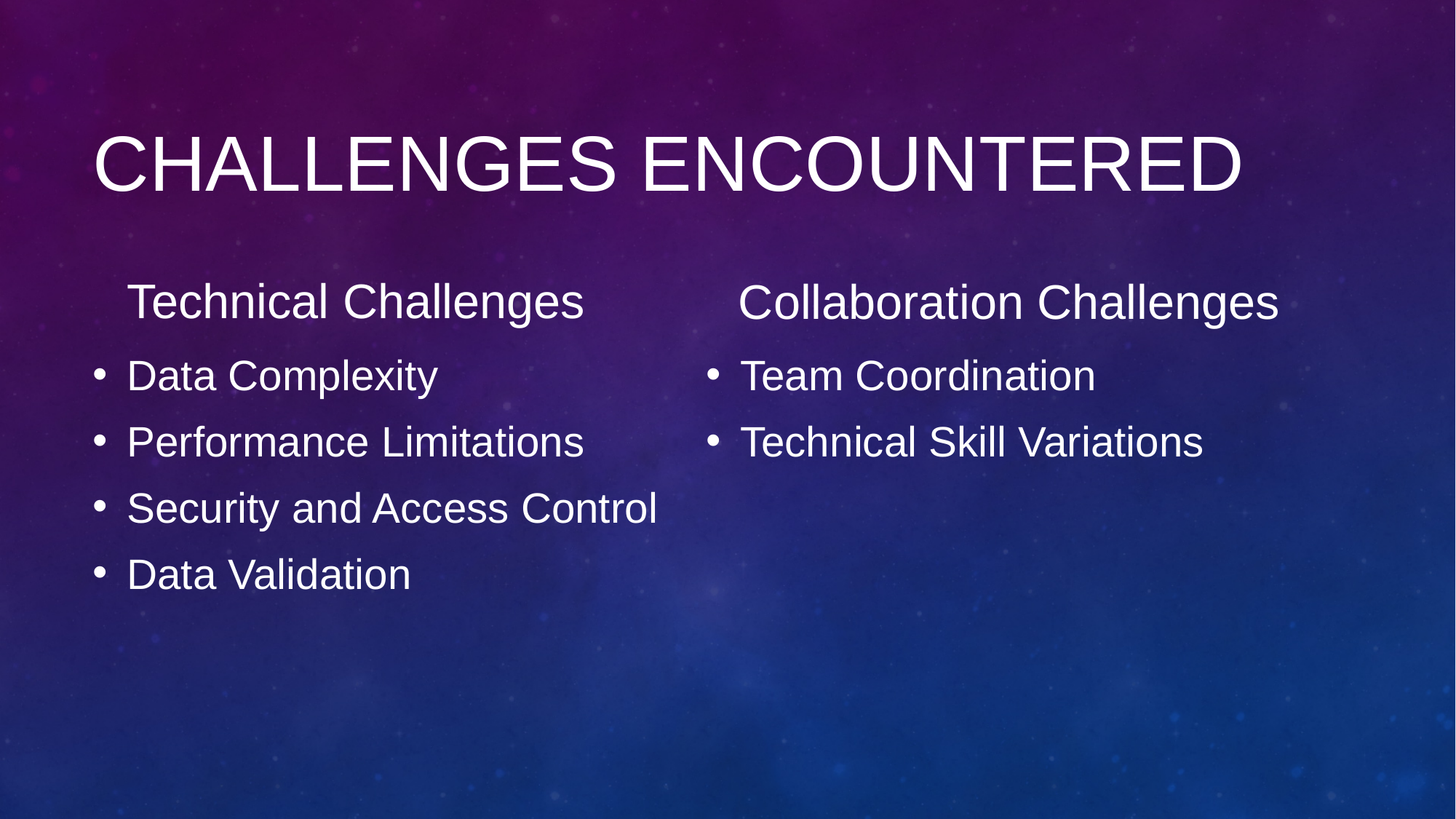

# Challenges Encountered
Technical Challenges
Collaboration Challenges
Data Complexity
Performance Limitations
Security and Access Control
Data Validation

Team Coordination
Technical Skill Variations